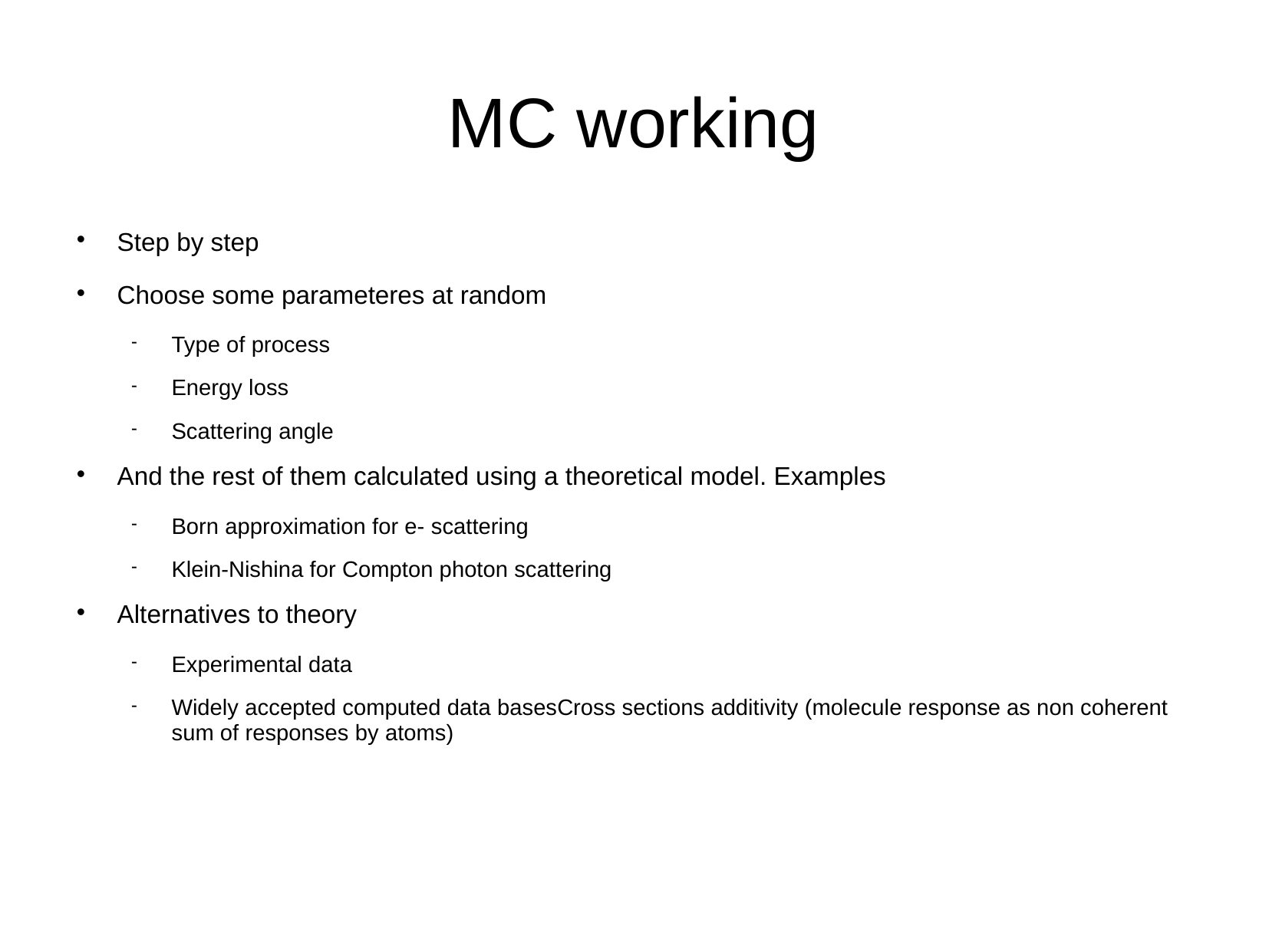

MC working
Step by step
Choose some parameteres at random
Type of process
Energy loss
Scattering angle
And the rest of them calculated using a theoretical model. Examples
Born approximation for e- scattering
Klein-Nishina for Compton photon scattering
Alternatives to theory
Experimental data
Widely accepted computed data basesCross sections additivity (molecule response as non coherent sum of responses by atoms)